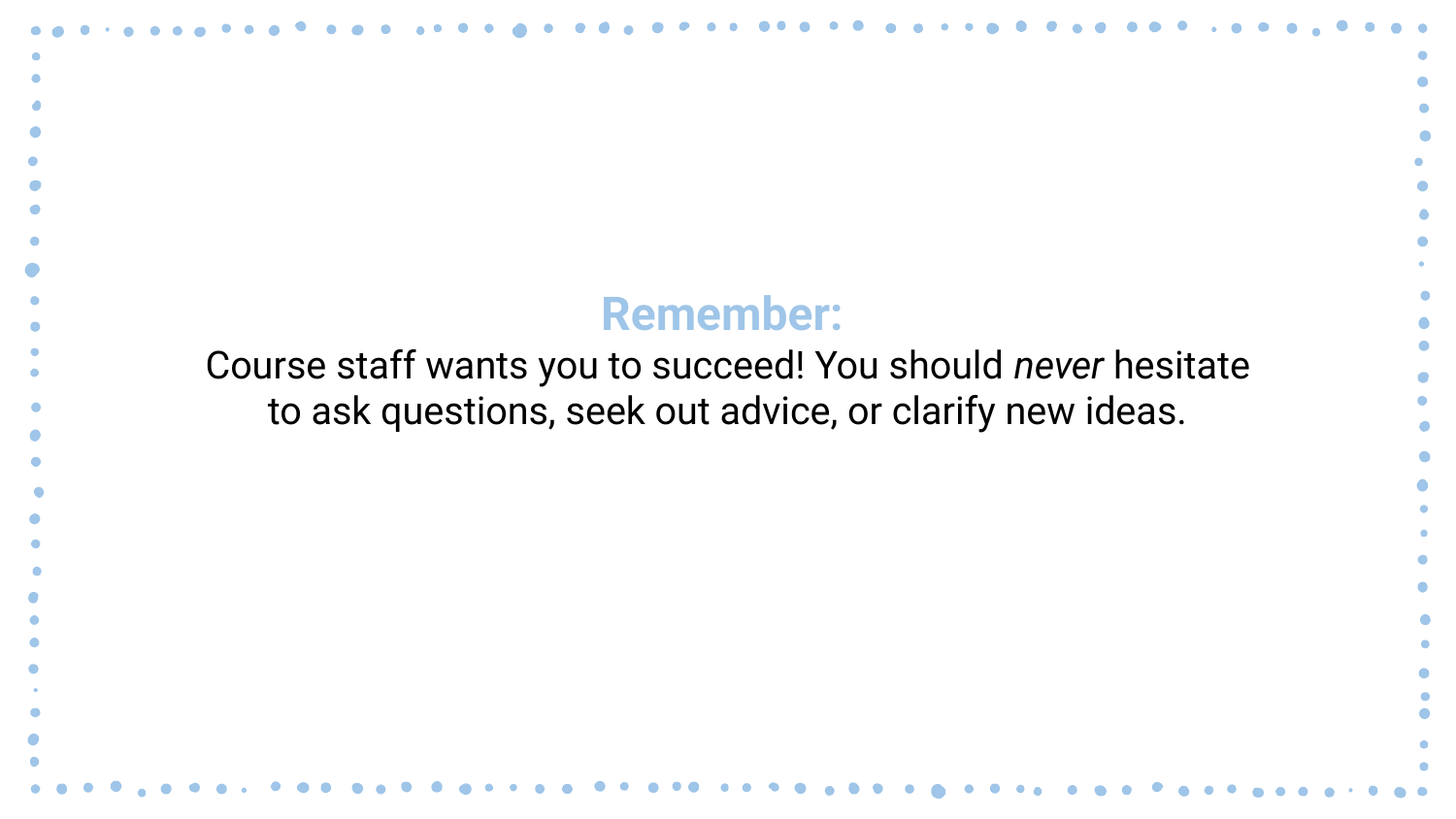

Remember:
Course staff wants you to succeed! You should never hesitate to ask questions, seek out advice, or clarify new ideas.